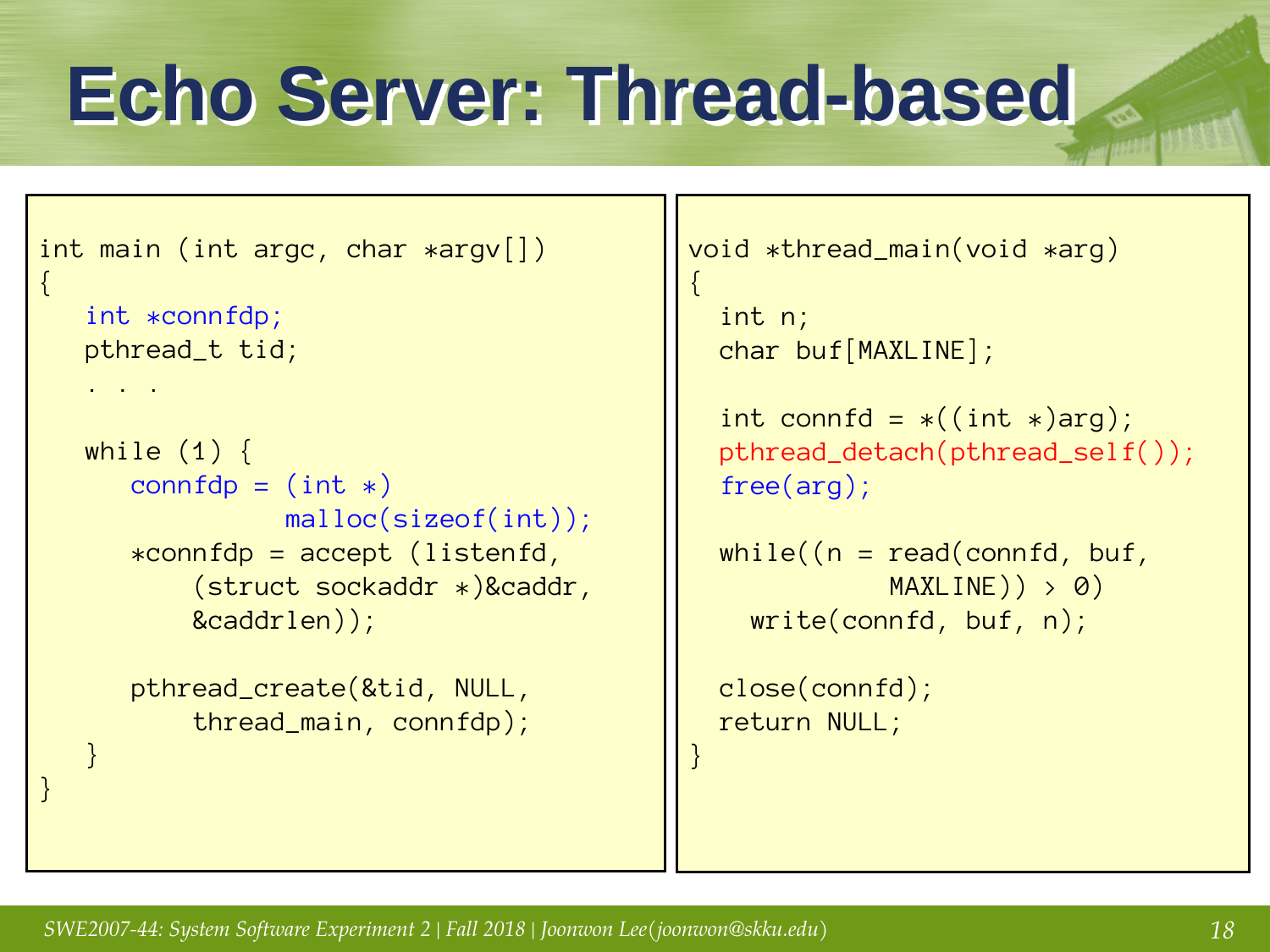

# Echo Server: Thread-based
int main (int argc, char *argv[])
{
   int *connfdp;
   pthread_t tid;
   . . .

   while (1) {
      connfdp = (int *)
                malloc(sizeof(int));
      *connfdp = accept (listenfd,
          (struct sockaddr *)&caddr,
          &caddrlen));

      pthread_create(&tid, NULL,
          thread_main, connfdp);
   }
}

void *thread_main(void *arg)
{
  int n;
  char buf[MAXLINE];

  int connfd = *((int *)arg);
  pthread_detach(pthread_self());
  free(arg);

  while((n = read(connfd, buf,
             MAXLINE)) > 0)
    write(connfd, buf, n);

  close(connfd);
  return NULL;
}